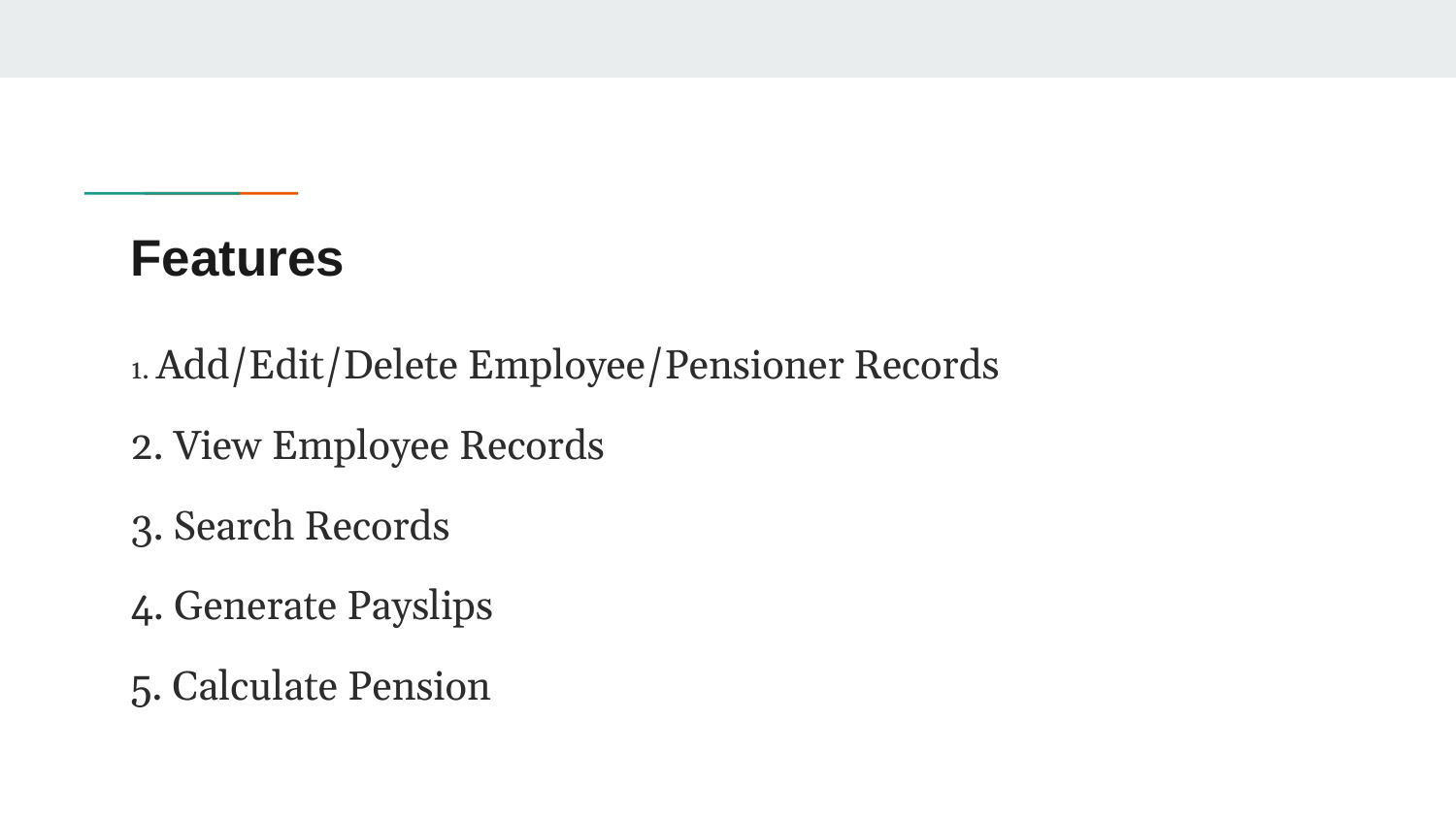

# Features
1. Add/Edit/Delete Employee/Pensioner Records
2. View Employee Records
3. Search Records
4. Generate Payslips
5. Calculate Pension